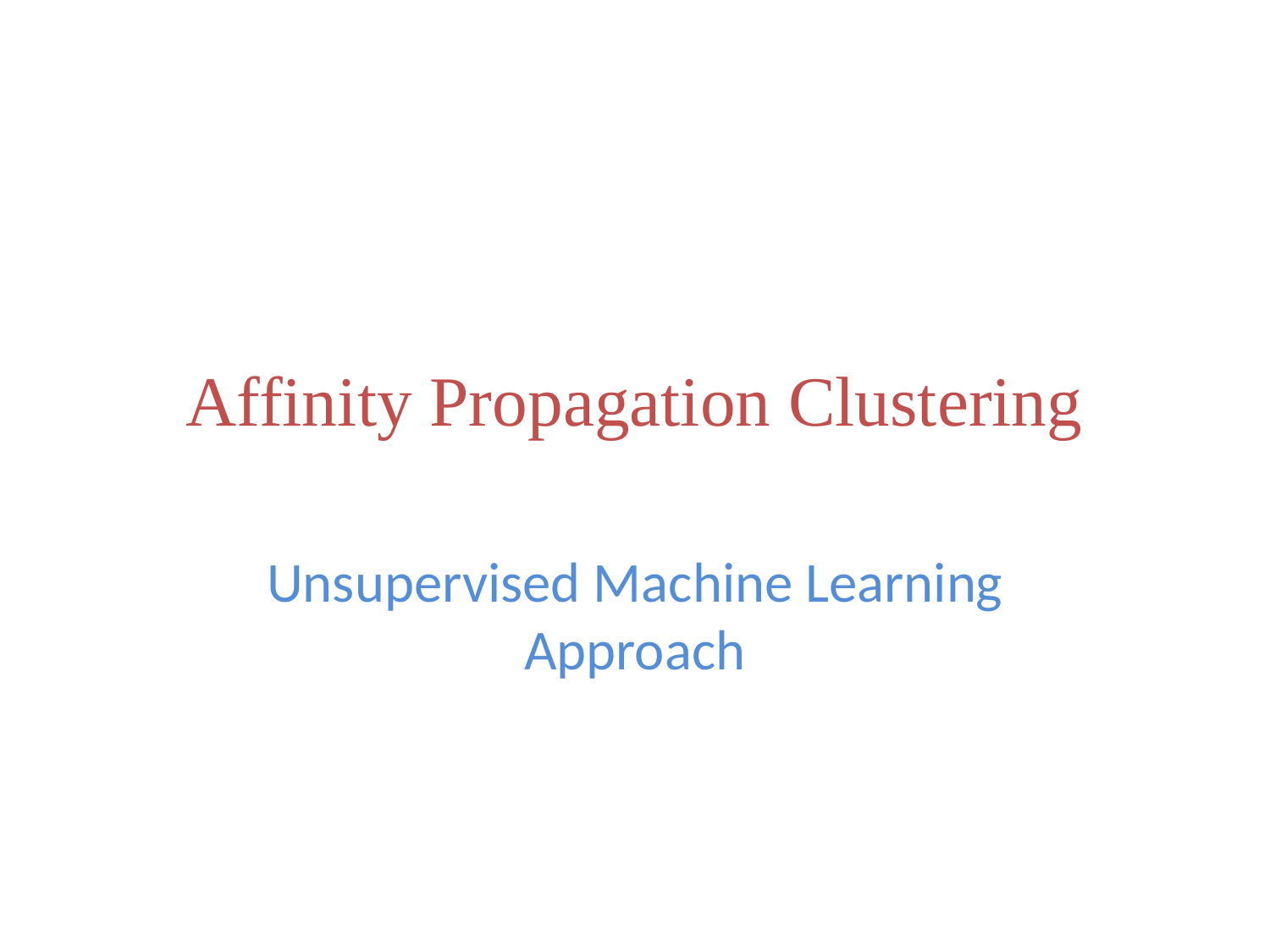

# Affinity Propagation Clustering
Unsupervised Machine Learning Approach